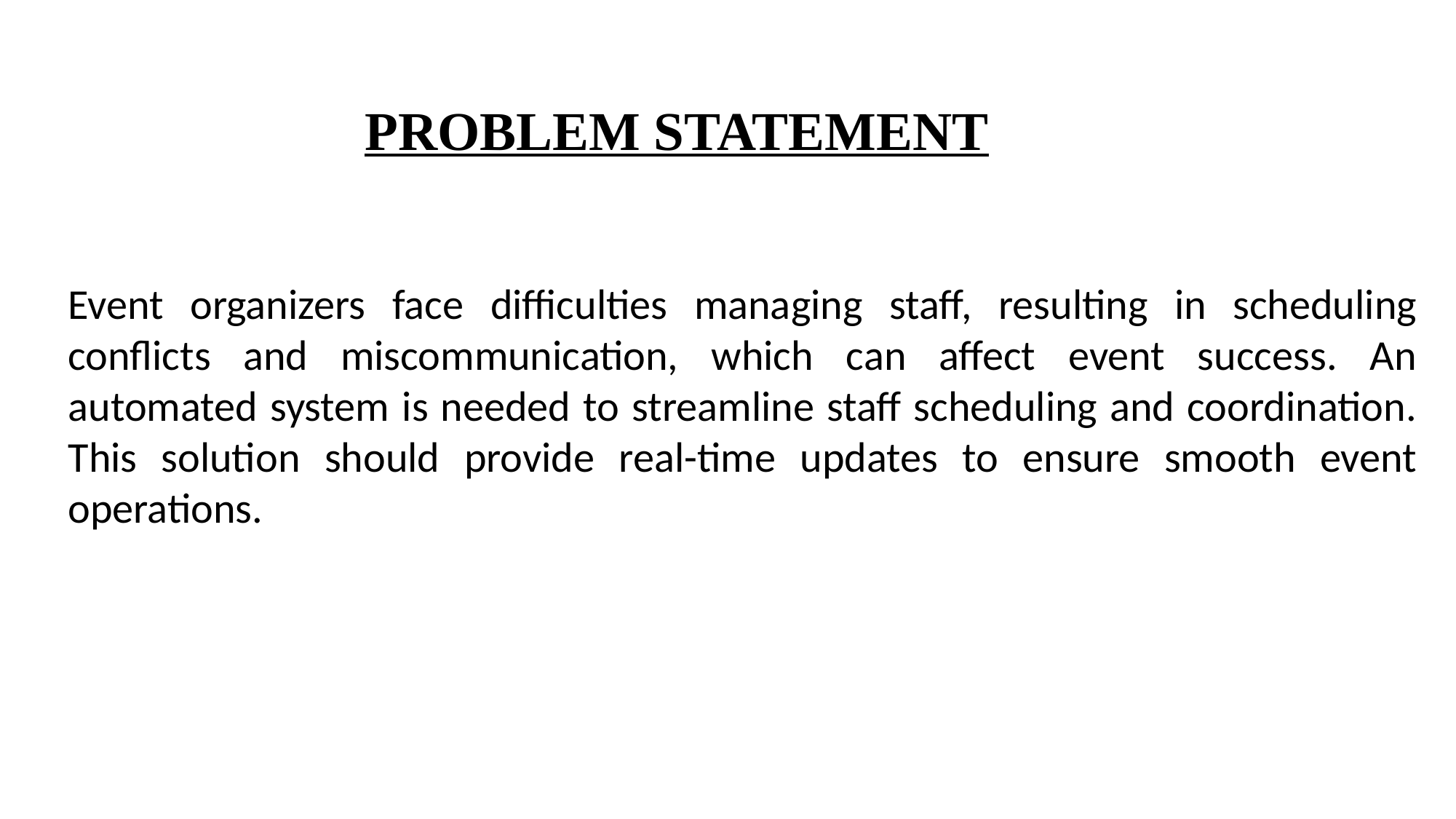

PROBLEM STATEMENT
Event organizers face difficulties managing staff, resulting in scheduling conflicts and miscommunication, which can affect event success. An automated system is needed to streamline staff scheduling and coordination. This solution should provide real-time updates to ensure smooth event operations.